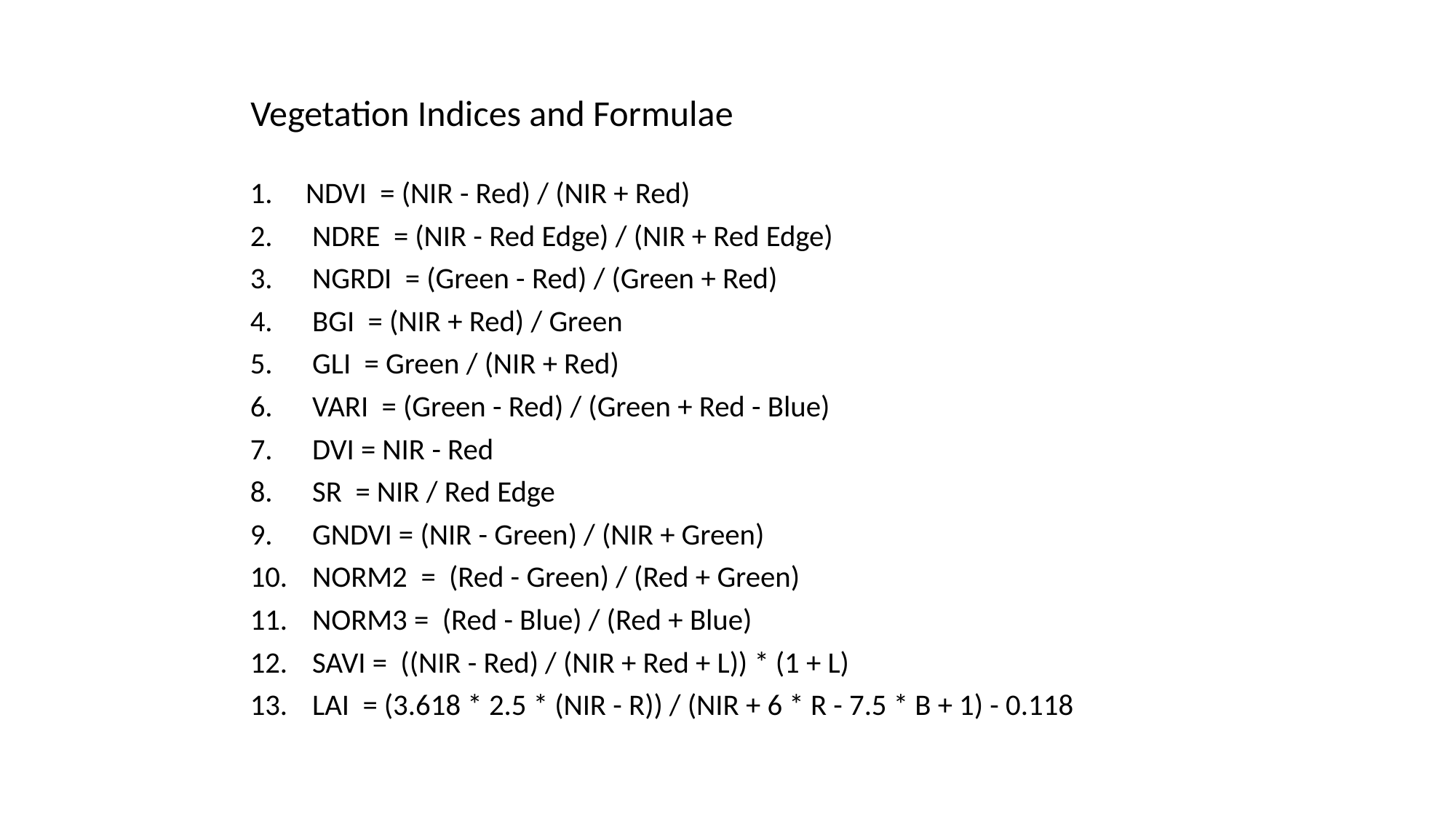

# Vegetation Indices and Formulae
NDVI  = (NIR - Red) / (NIR + Red)
 NDRE  = (NIR - Red Edge) / (NIR + Red Edge)
 NGRDI  = (Green - Red) / (Green + Red)
 BGI  = (NIR + Red) / Green
 GLI  = Green / (NIR + Red)
 VARI  = (Green - Red) / (Green + Red - Blue)
 DVI = NIR - Red
 SR  = NIR / Red Edge
 GNDVI = (NIR - Green) / (NIR + Green)
 NORM2  =  (Red - Green) / (Red + Green)
 NORM3 =  (Red - Blue) / (Red + Blue)
 SAVI =  ((NIR - Red) / (NIR + Red + L)) * (1 + L)
 LAI  = (3.618 * 2.5 * (NIR - R)) / (NIR + 6 * R - 7.5 * B + 1) - 0.118